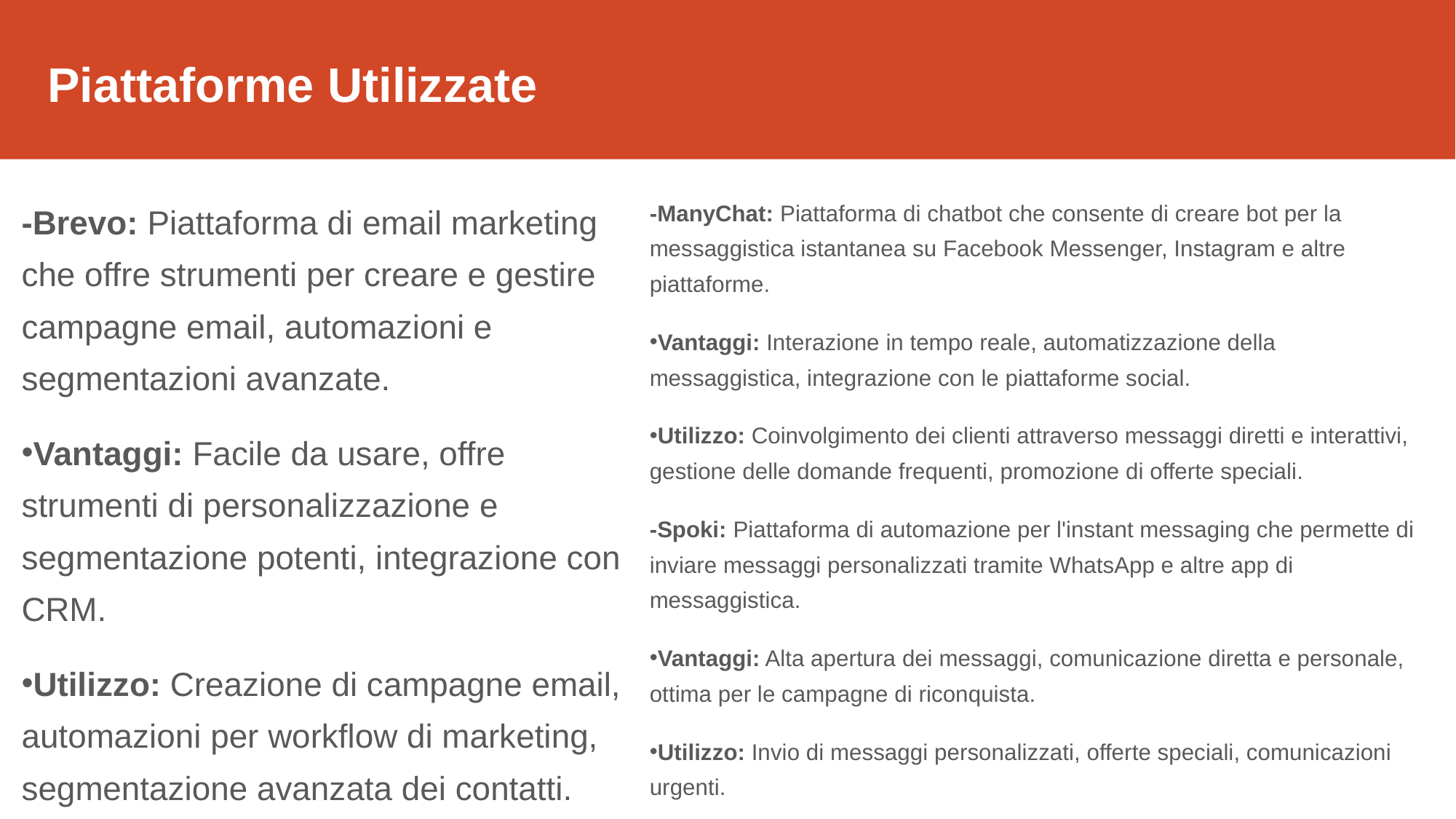

# Piattaforme Utilizzate
-Brevo: Piattaforma di email marketing che offre strumenti per creare e gestire campagne email, automazioni e segmentazioni avanzate.
Vantaggi: Facile da usare, offre strumenti di personalizzazione e segmentazione potenti, integrazione con CRM.
Utilizzo: Creazione di campagne email, automazioni per workflow di marketing, segmentazione avanzata dei contatti.
-ManyChat: Piattaforma di chatbot che consente di creare bot per la messaggistica istantanea su Facebook Messenger, Instagram e altre piattaforme.
Vantaggi: Interazione in tempo reale, automatizzazione della messaggistica, integrazione con le piattaforme social.
Utilizzo: Coinvolgimento dei clienti attraverso messaggi diretti e interattivi, gestione delle domande frequenti, promozione di offerte speciali.
-Spoki: Piattaforma di automazione per l'instant messaging che permette di inviare messaggi personalizzati tramite WhatsApp e altre app di messaggistica.
Vantaggi: Alta apertura dei messaggi, comunicazione diretta e personale, ottima per le campagne di riconquista.
Utilizzo: Invio di messaggi personalizzati, offerte speciali, comunicazioni urgenti.